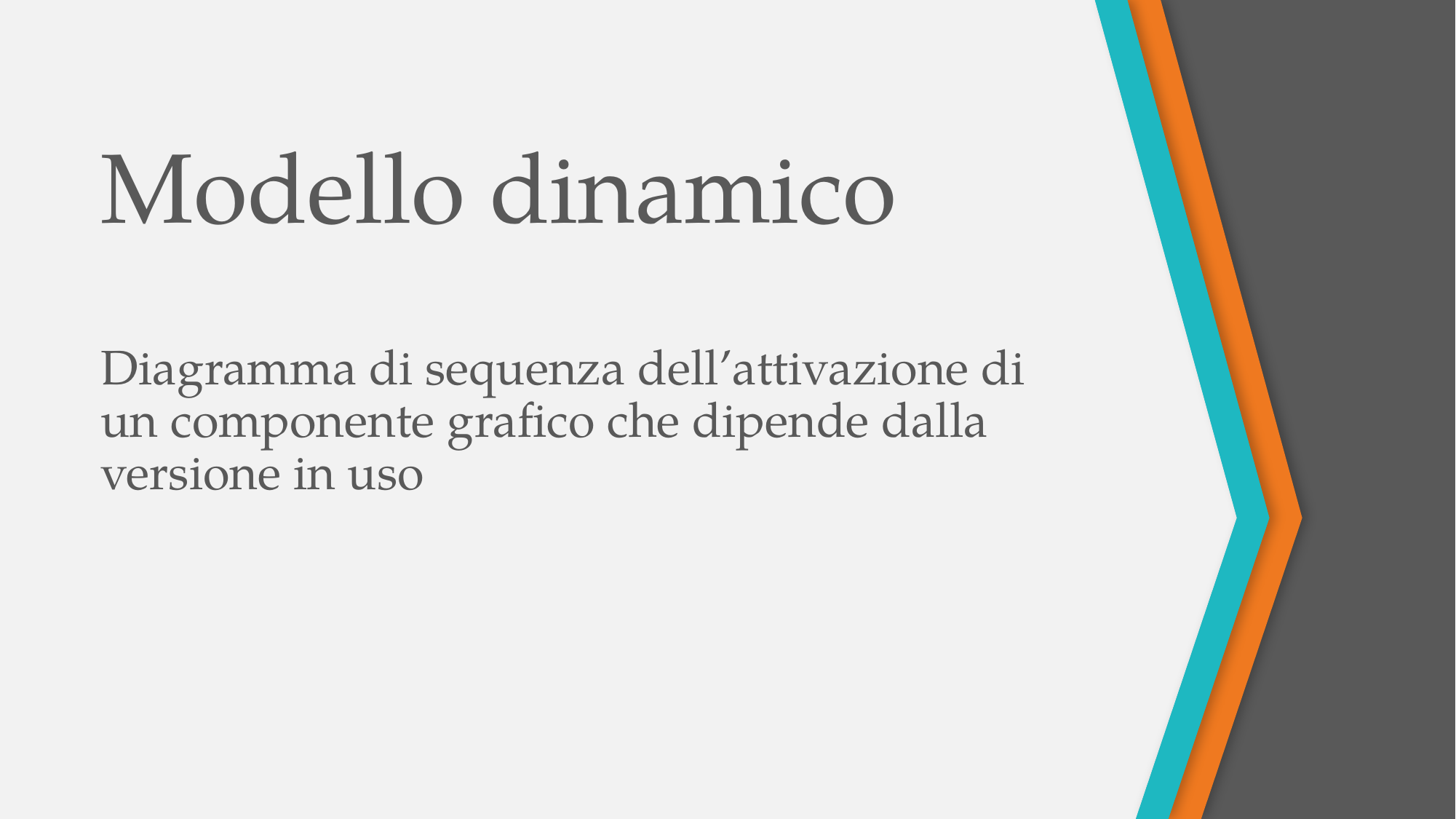

# Modello dinamico
Diagramma di sequenza dell’attivazione di un componente grafico che dipende dalla versione in uso